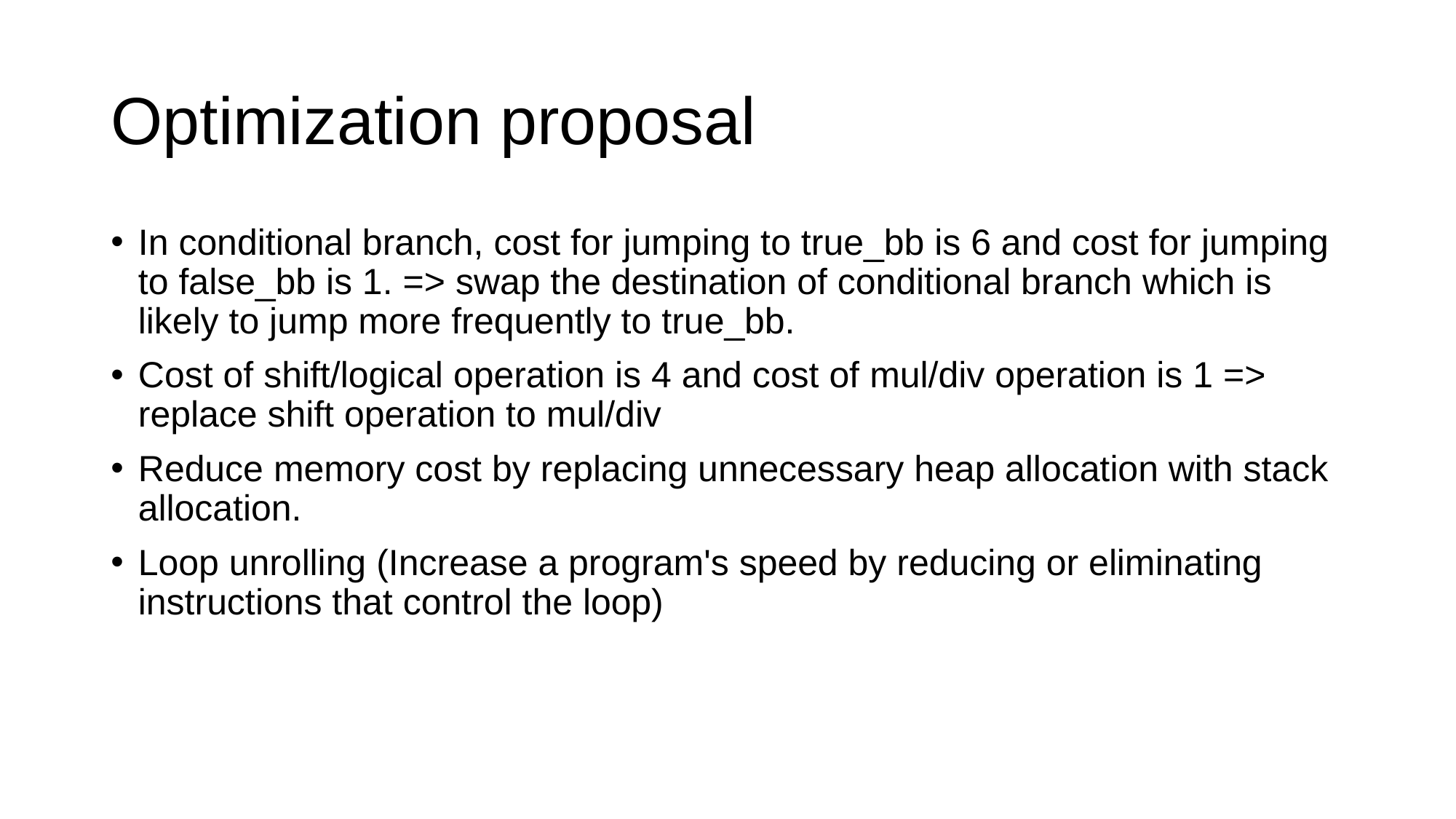

# Optimization proposal
In conditional branch, cost for jumping to true_bb is 6 and cost for jumping to false_bb is 1. => swap the destination of conditional branch which is likely to jump more frequently to true_bb.
Cost of shift/logical operation is 4 and cost of mul/div operation is 1 => replace shift operation to mul/div
Reduce memory cost by replacing unnecessary heap allocation with stack allocation.
Loop unrolling (Increase a program's speed by reducing or eliminating instructions that control the loop)